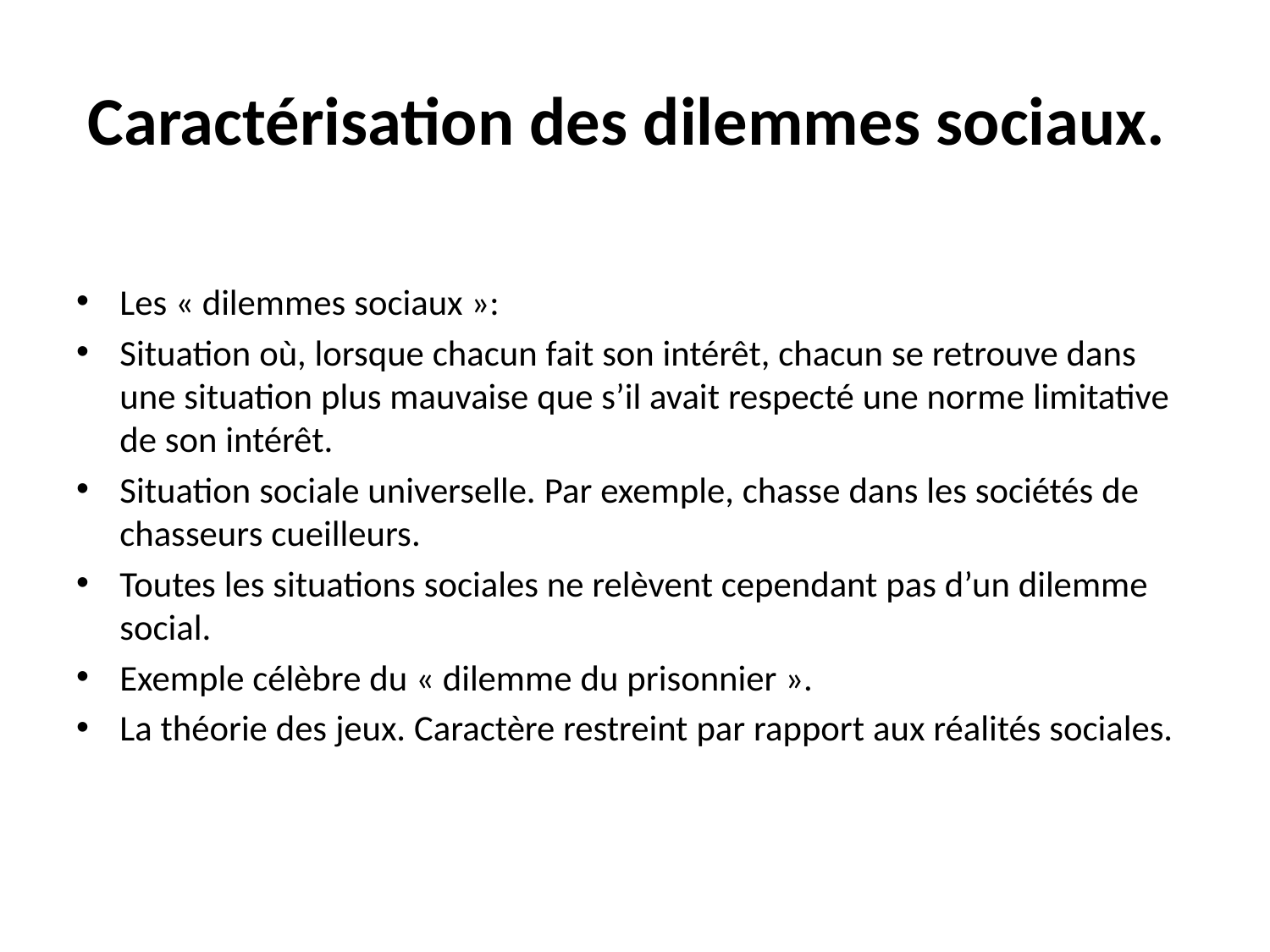

# Caractérisation des dilemmes sociaux.

Les « dilemmes sociaux »:
Situation où, lorsque chacun fait son intérêt, chacun se retrouve dans une situation plus mauvaise que s’il avait respecté une norme limitative de son intérêt.
Situation sociale universelle. Par exemple, chasse dans les sociétés de chasseurs cueilleurs.
Toutes les situations sociales ne relèvent cependant pas d’un dilemme social.
Exemple célèbre du « dilemme du prisonnier ».
La théorie des jeux. Caractère restreint par rapport aux réalités sociales.